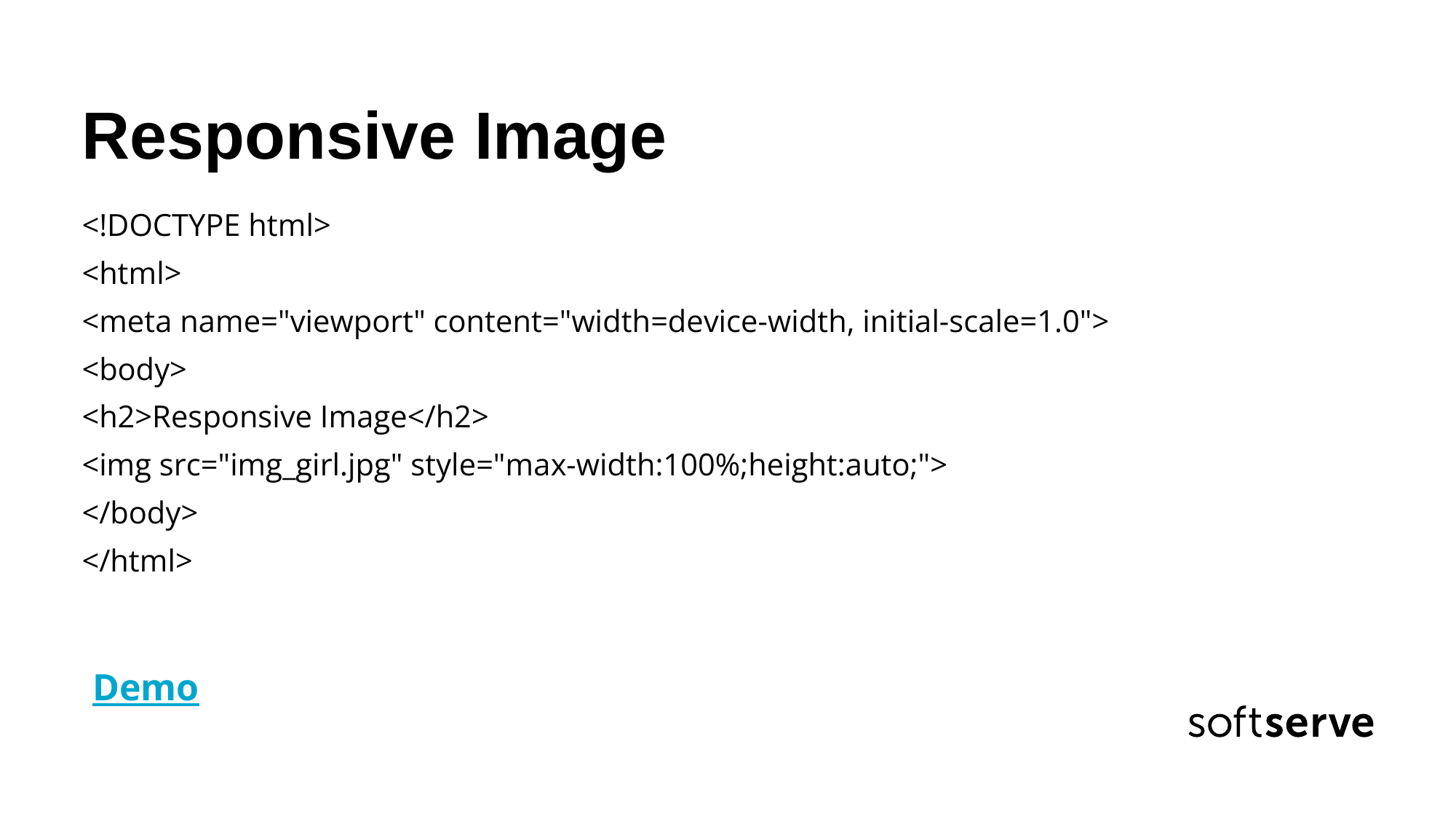

Responsive Image
<!DOCTYPE html>
<html>
<meta name="viewport" content="width=device-width, initial-scale=1.0">
<body>
<h2>Responsive Image</h2>
<img src="img_girl.jpg" style="max-width:100%;height:auto;">
</body>
</html>
Demo